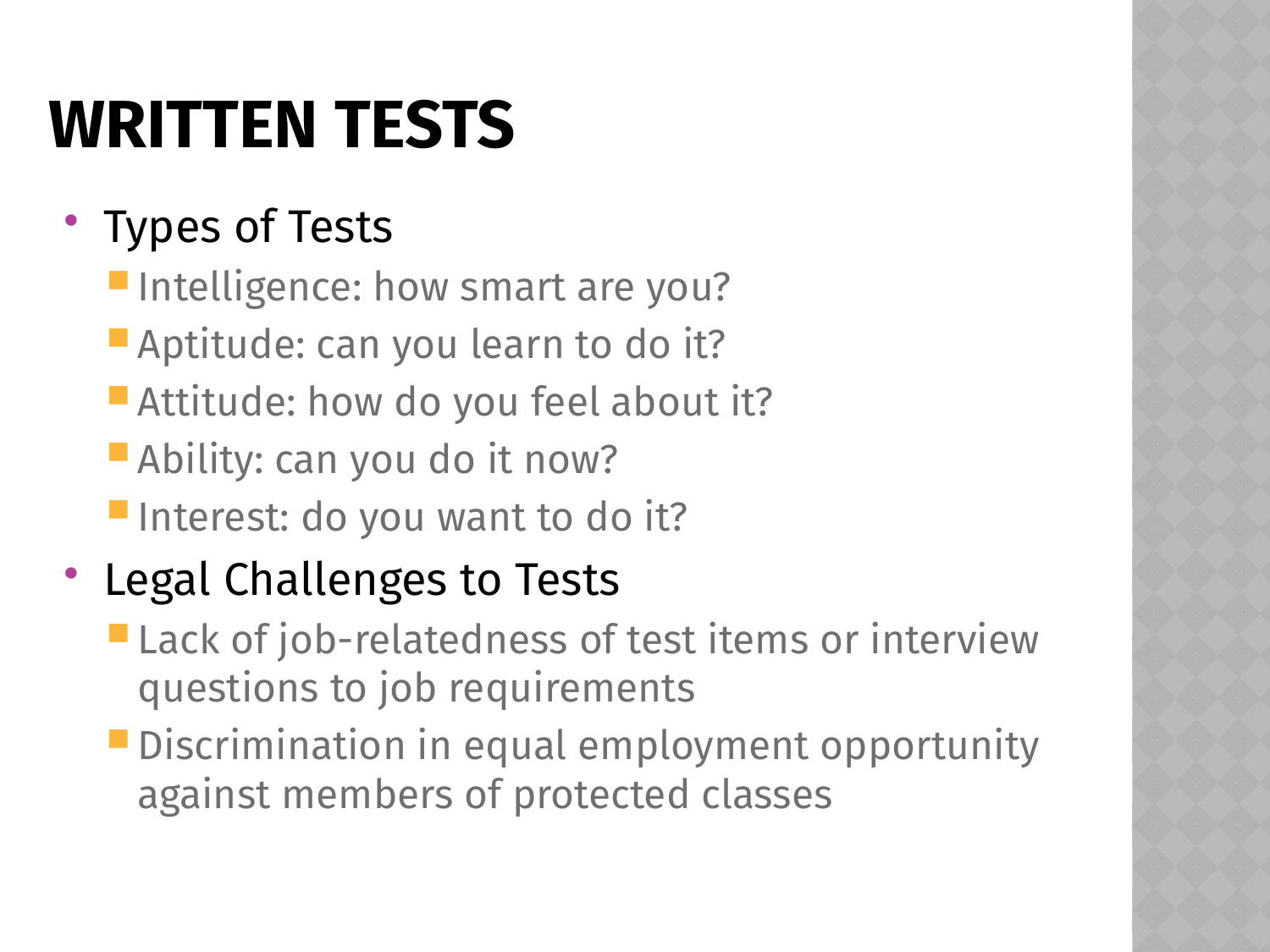

# Written Tests
Types of Tests
Intelligence: how smart are you?
Aptitude: can you learn to do it?
Attitude: how do you feel about it?
Ability: can you do it now?
Interest: do you want to do it?
Legal Challenges to Tests
Lack of job-relatedness of test items or interview questions to job requirements
Discrimination in equal employment opportunity against members of protected classes